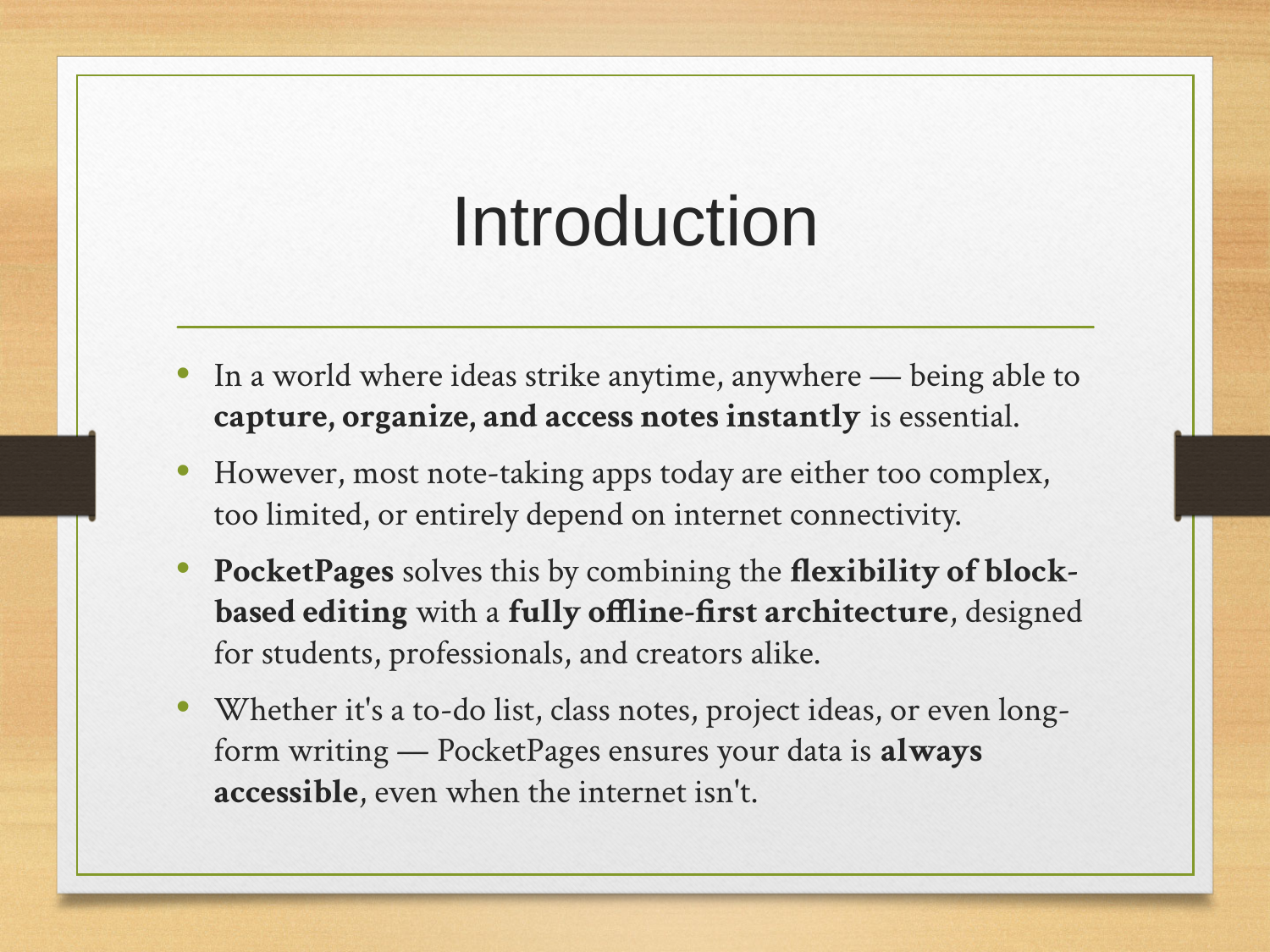

# Introduction
In a world where ideas strike anytime, anywhere — being able to capture, organize, and access notes instantly is essential.
However, most note-taking apps today are either too complex, too limited, or entirely depend on internet connectivity.
PocketPages solves this by combining the flexibility of block-based editing with a fully offline-first architecture, designed for students, professionals, and creators alike.
Whether it's a to-do list, class notes, project ideas, or even long-form writing — PocketPages ensures your data is always accessible, even when the internet isn't.